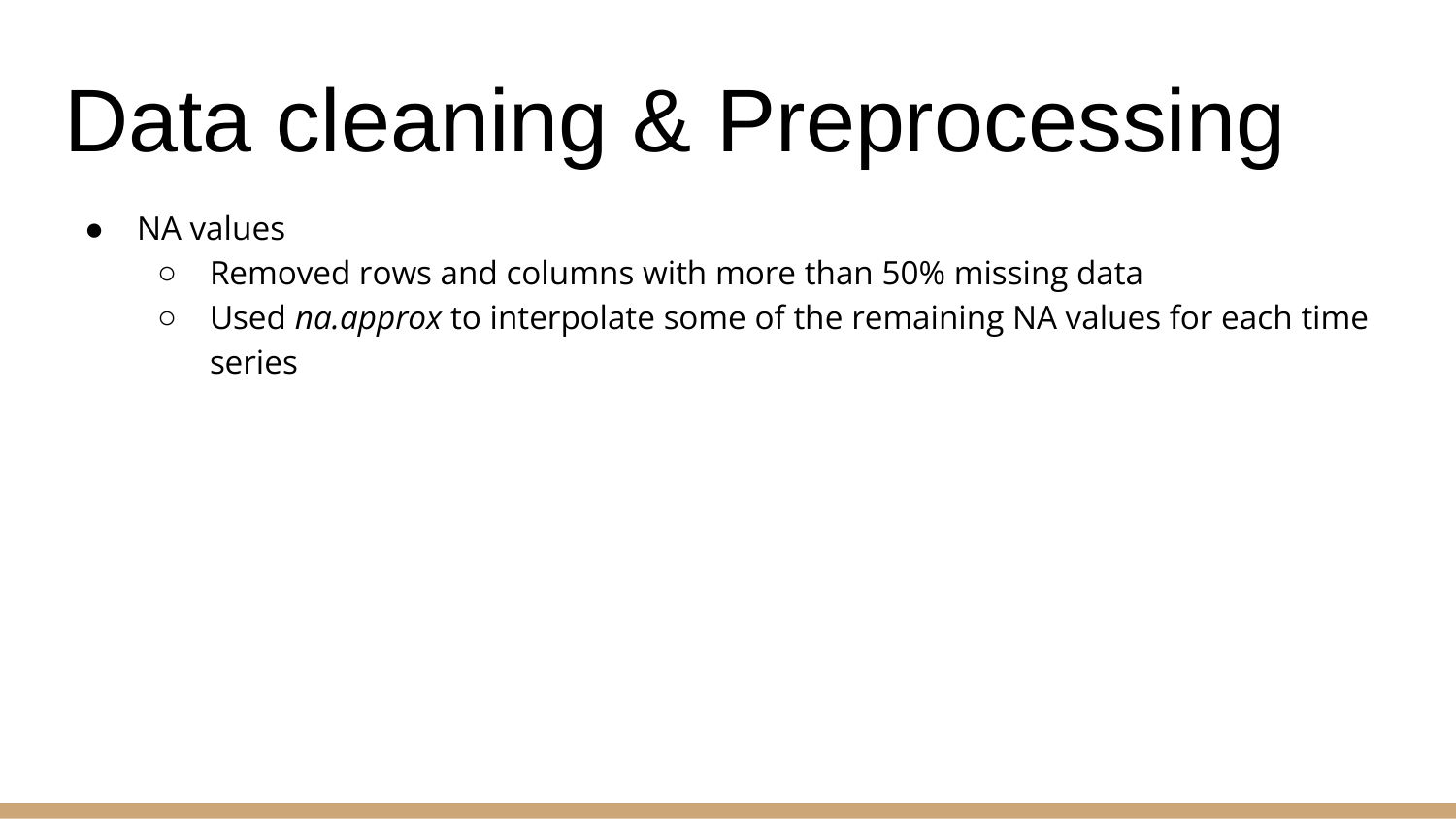

# Data cleaning & Preprocessing
NA values
Removed rows and columns with more than 50% missing data
Used na.approx to interpolate some of the remaining NA values for each time series